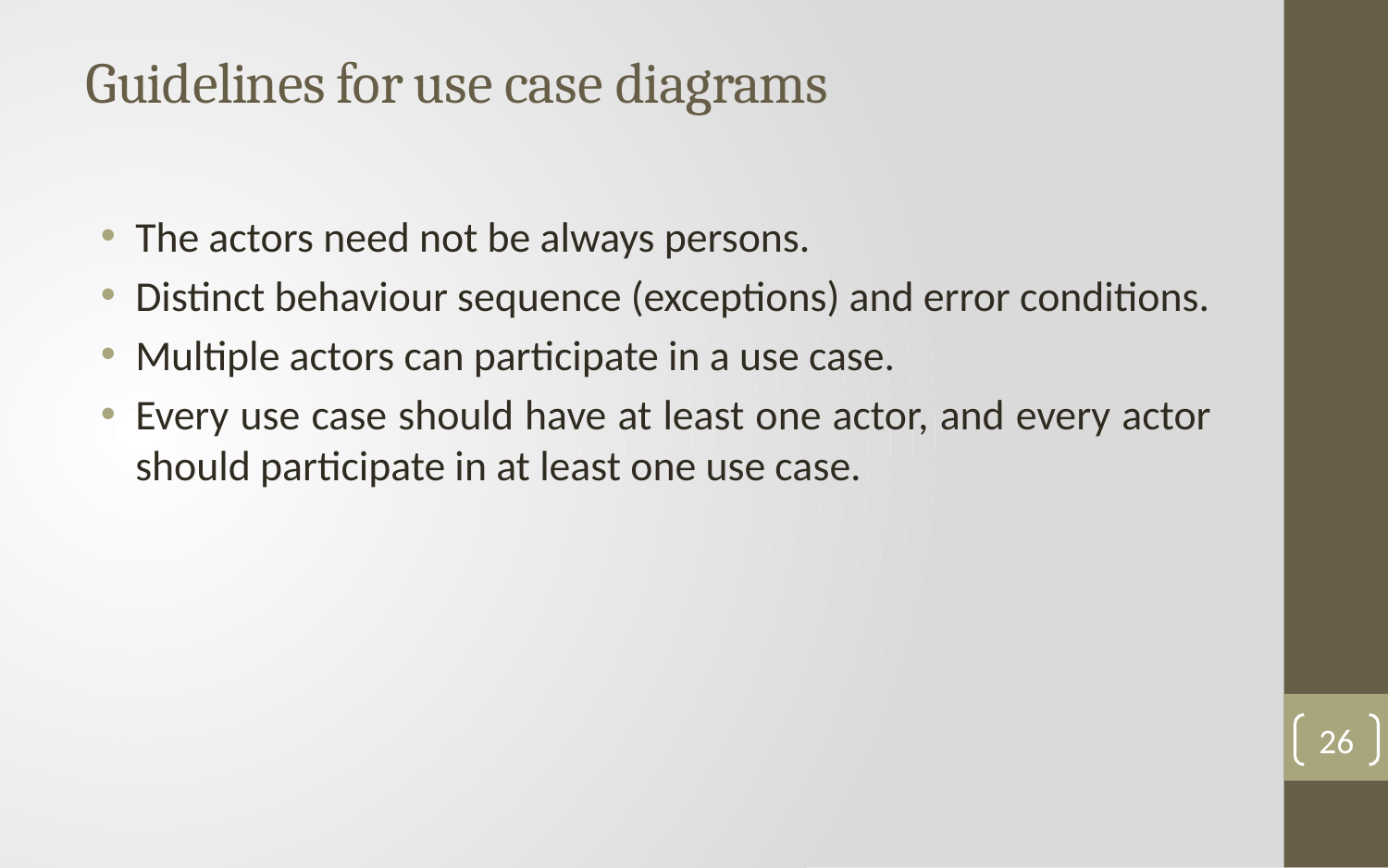

# Guidelines for use case diagrams
The actors need not be always persons.
Distinct behaviour sequence (exceptions) and error conditions.
Multiple actors can participate in a use case.
Every use case should have at least one actor, and every actor should participate in at least one use case.

26